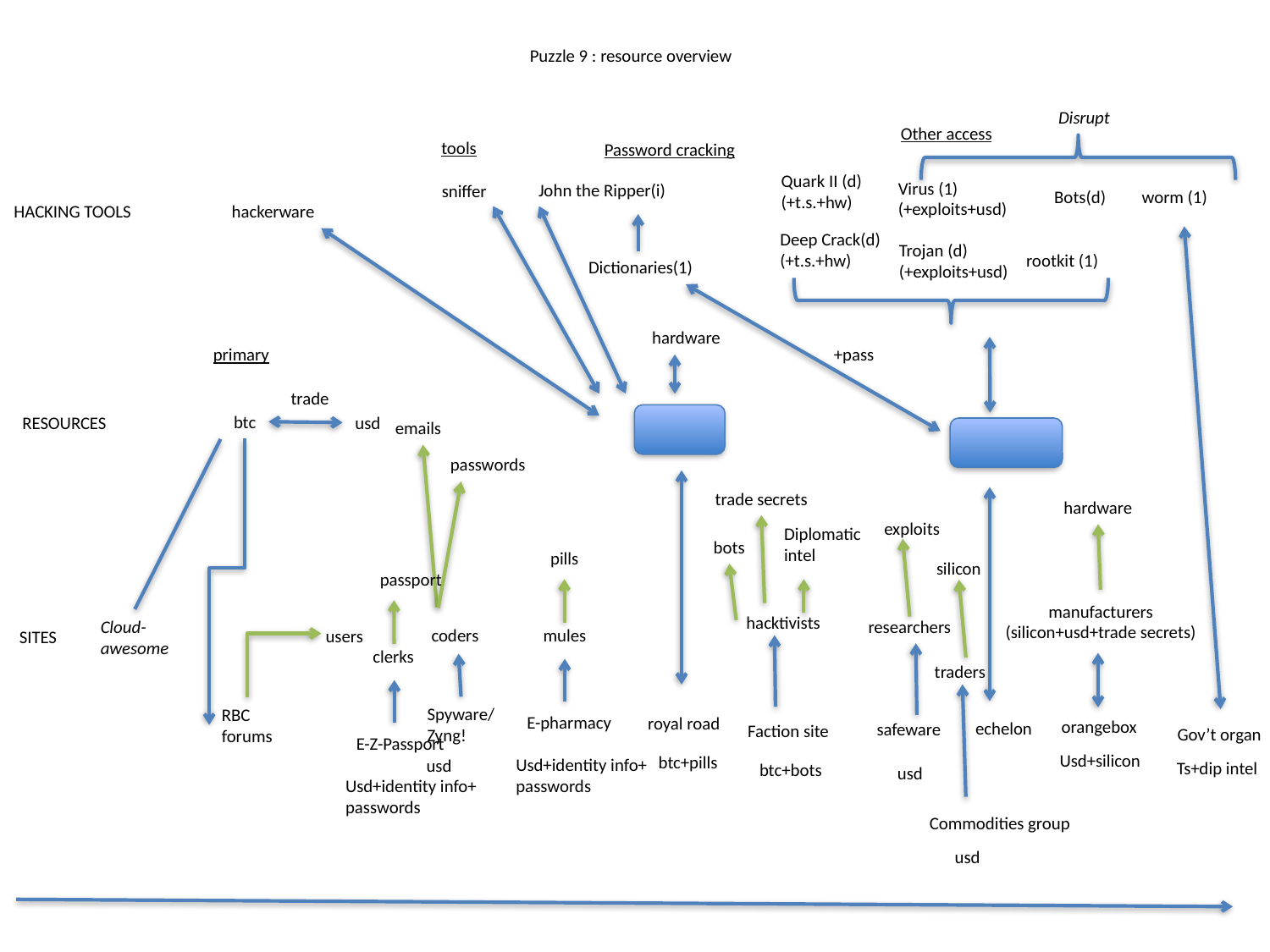

Puzzle 9 : resource overview
Disrupt
Other access
tools
Password cracking

Quark II (d)
(+t.s.+hw)
Virus (1)
(+exploits+usd)
John the Ripper(i)
sniffer
Bots(d)
worm (1)
HACKING TOOLS
hackerware
Deep Crack(d)
(+t.s.+hw)
Trojan (d)
(+exploits+usd)
rootkit (1)
Dictionaries(1)
hardware
+pass
primary
trade
btc

RESOURCES
usd
emails

passwords
trade secrets
hardware
exploits
Diplomatic
intel
bots
pills
silicon
passport
manufacturers
hacktivists
researchers
Cloud-
awesome
(silicon+usd+trade secrets)
mules
coders
users
SITES
clerks
traders
Spyware/
Zyng!
RBC
forums
E-pharmacy
royal road
orangebox
echelon
safeware
Faction site
Gov’t organ
E-Z-Passport
Usd+silicon
btc+pills
Usd+identity info+
passwords
usd
Ts+dip intel
btc+bots
usd
Usd+identity info+
passwords
Commodities group
usd